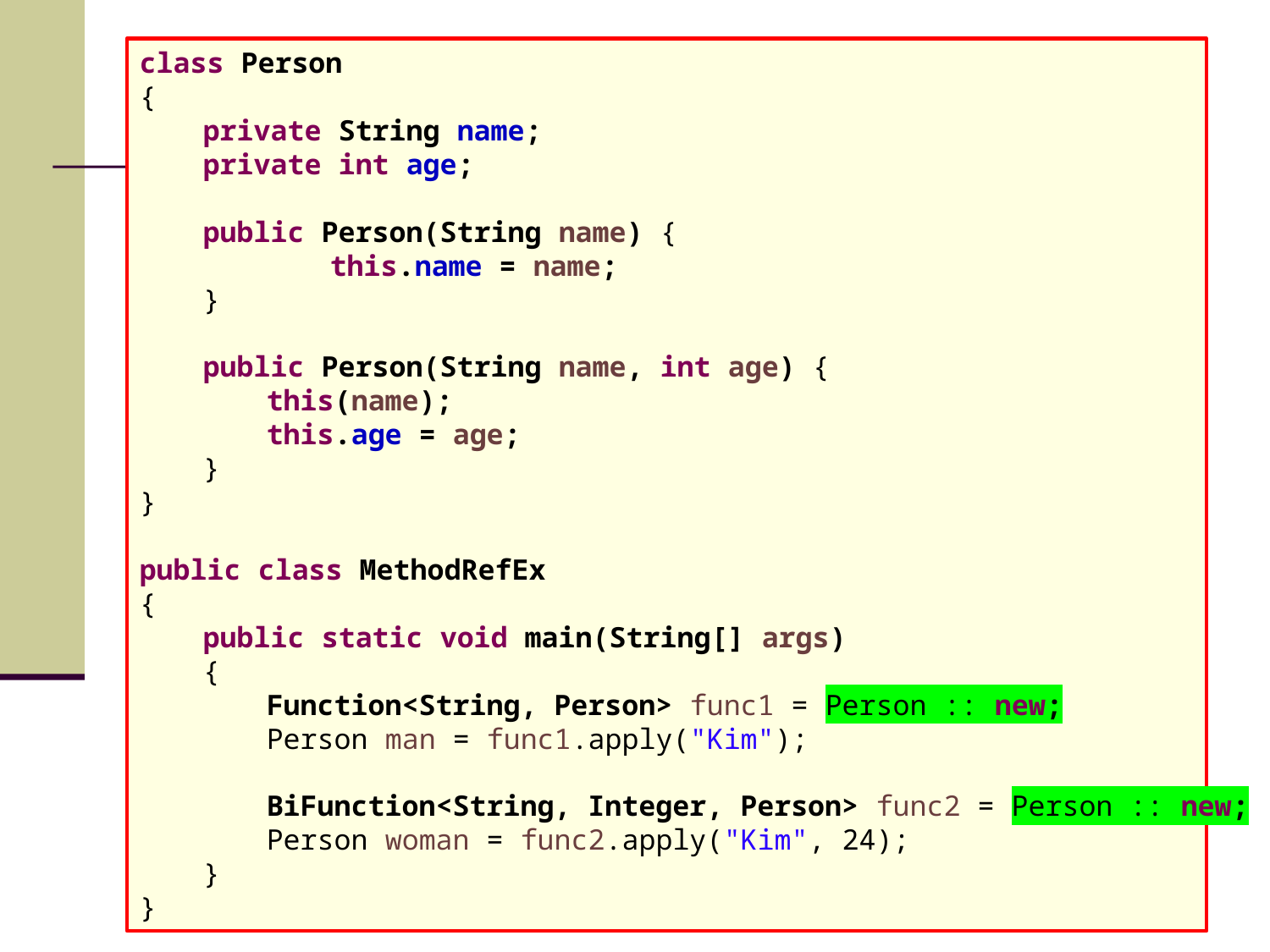

#
class Person
{
private String name;
private int age;

public Person(String name) {
	this.name = name;
}

public Person(String name, int age) {
this(name);
this.age = age;
}
}

public class MethodRefEx
{
public static void main(String[] args)
{
Function<String, Person> func1 = Person :: new;
Person man = func1.apply("Kim");

BiFunction<String, Integer, Person> func2 = Person :: new;
Person woman = func2.apply("Kim", 24);
}
}

21